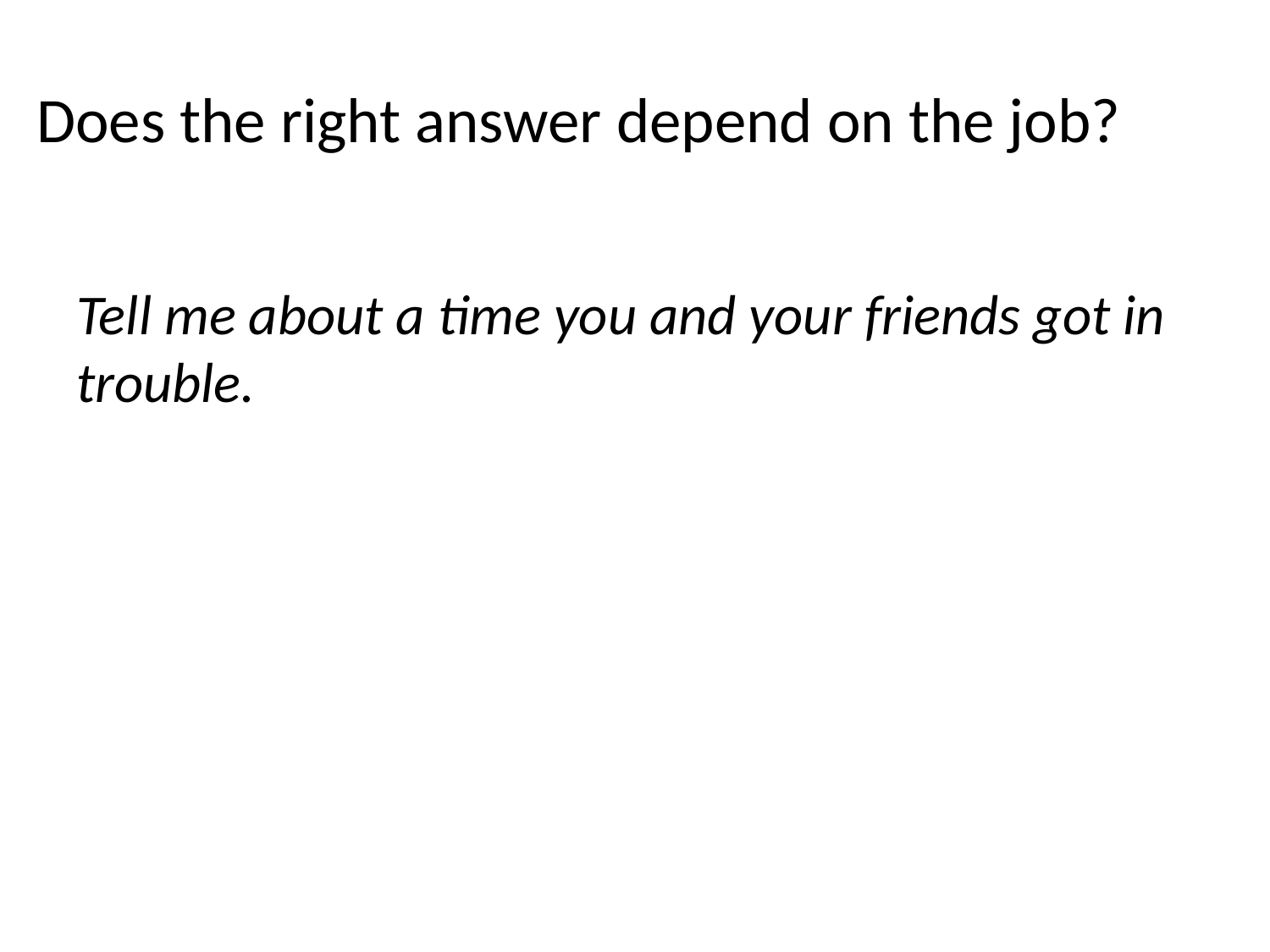

# Does the right answer depend on the job?
Tell me about a time you and your friends got in trouble.